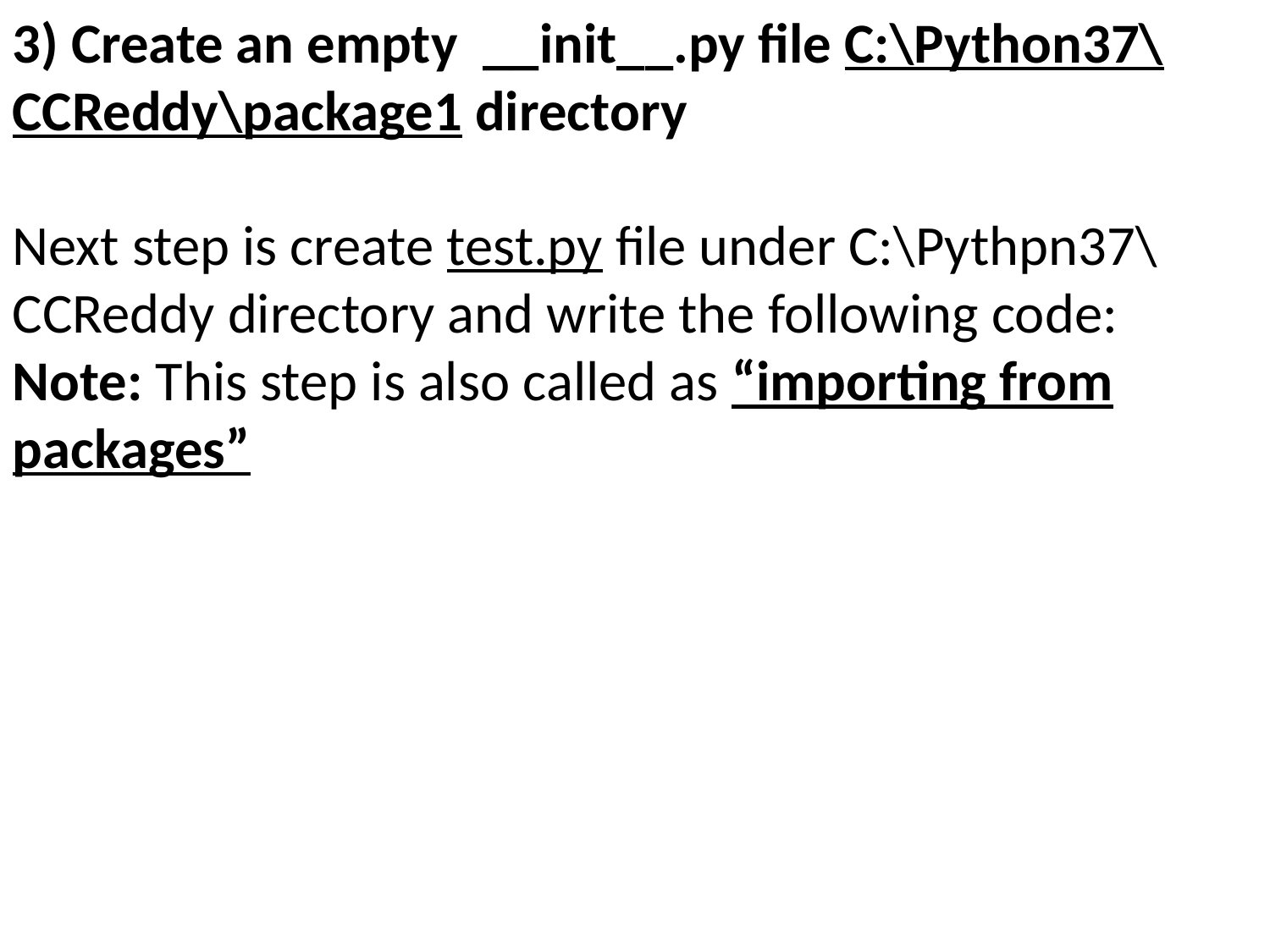

3) Create an empty  __init__.py file C:\Python37\CCReddy\package1 directory

Next step is create test.py file under C:\Pythpn37\CCReddy directory and write the following code:
Note: This step is also called as “importing from packages”